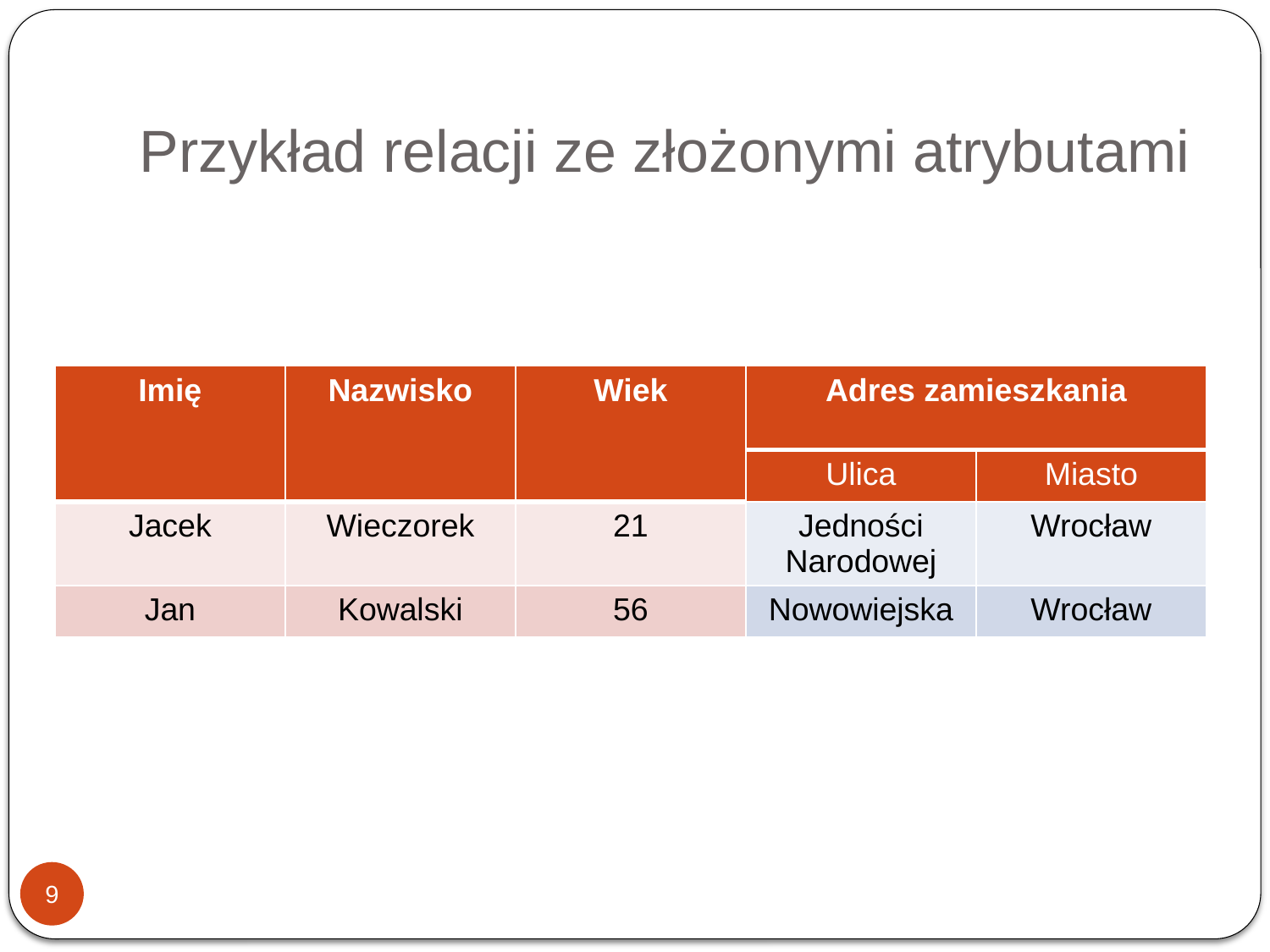

# Przykład relacji ze złożonymi atrybutami
| Imię | Nazwisko | Wiek | Adres zamieszkania |  |
| --- | --- | --- | --- | --- |
|  |  |  | Ulica | Miasto |
| Jacek | Wieczorek | 21 | Jedności Narodowej | Wrocław |
| Jan | Kowalski | 56 | Nowowiejska | Wrocław |
9